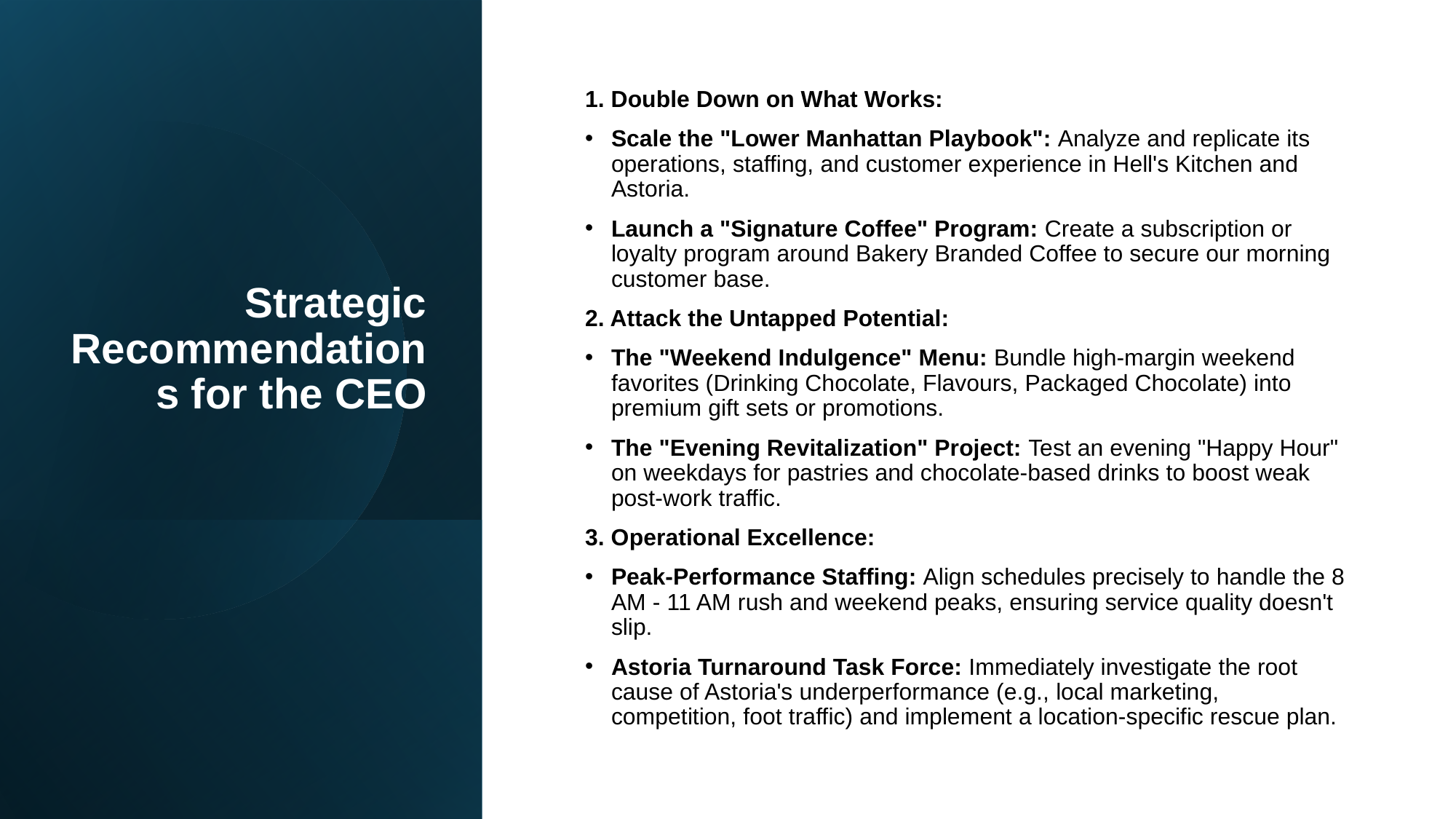

# Strategic Recommendations for the CEO
1. Double Down on What Works:
Scale the "Lower Manhattan Playbook": Analyze and replicate its operations, staffing, and customer experience in Hell's Kitchen and Astoria.
Launch a "Signature Coffee" Program: Create a subscription or loyalty program around Bakery Branded Coffee to secure our morning customer base.
2. Attack the Untapped Potential:
The "Weekend Indulgence" Menu: Bundle high-margin weekend favorites (Drinking Chocolate, Flavours, Packaged Chocolate) into premium gift sets or promotions.
The "Evening Revitalization" Project: Test an evening "Happy Hour" on weekdays for pastries and chocolate-based drinks to boost weak post-work traffic.
3. Operational Excellence:
Peak-Performance Staffing: Align schedules precisely to handle the 8 AM - 11 AM rush and weekend peaks, ensuring service quality doesn't slip.
Astoria Turnaround Task Force: Immediately investigate the root cause of Astoria's underperformance (e.g., local marketing, competition, foot traffic) and implement a location-specific rescue plan.